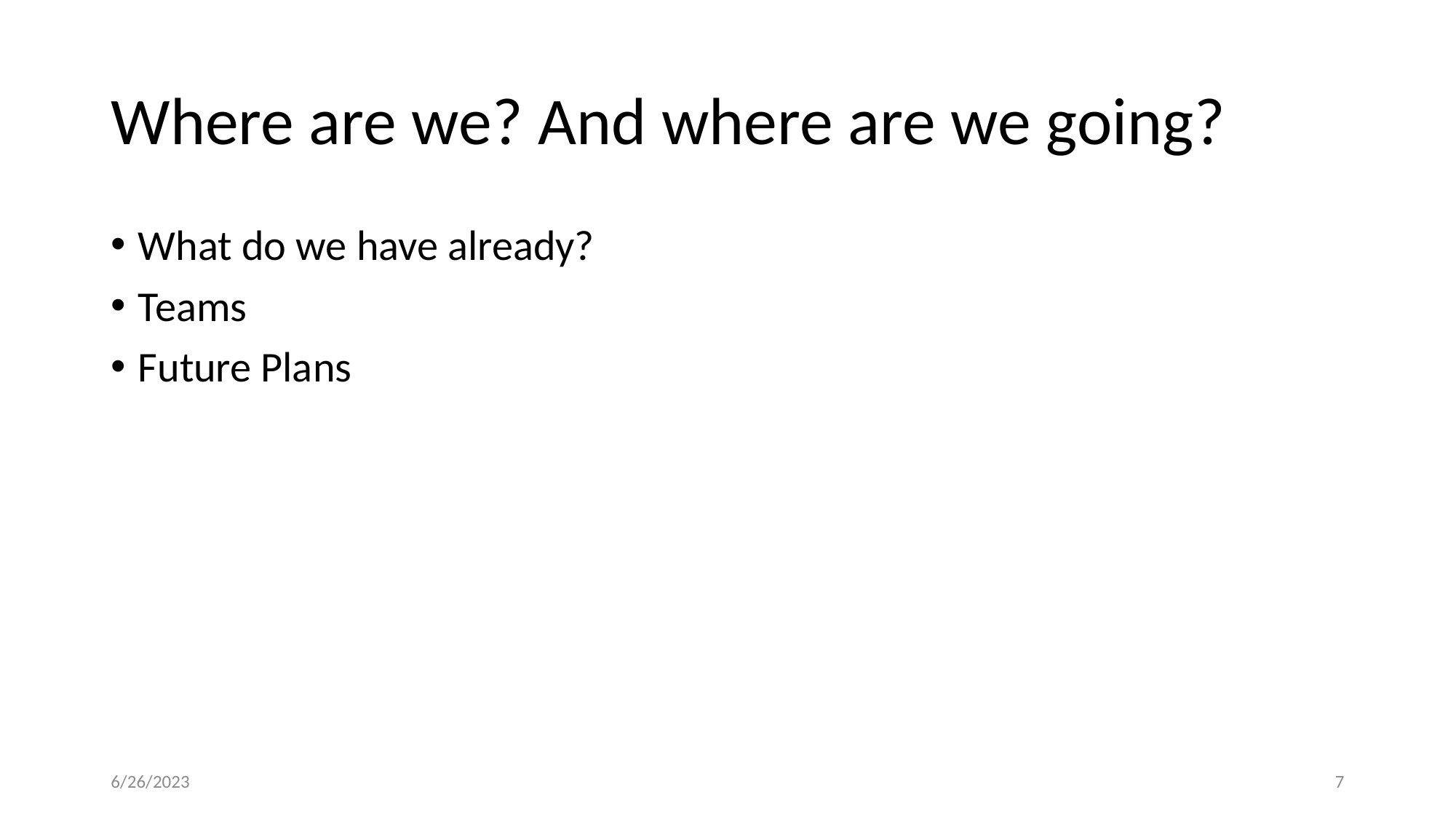

# Where are we? And where are we going?
What do we have already?
Teams
Future Plans

6/26/2023
7